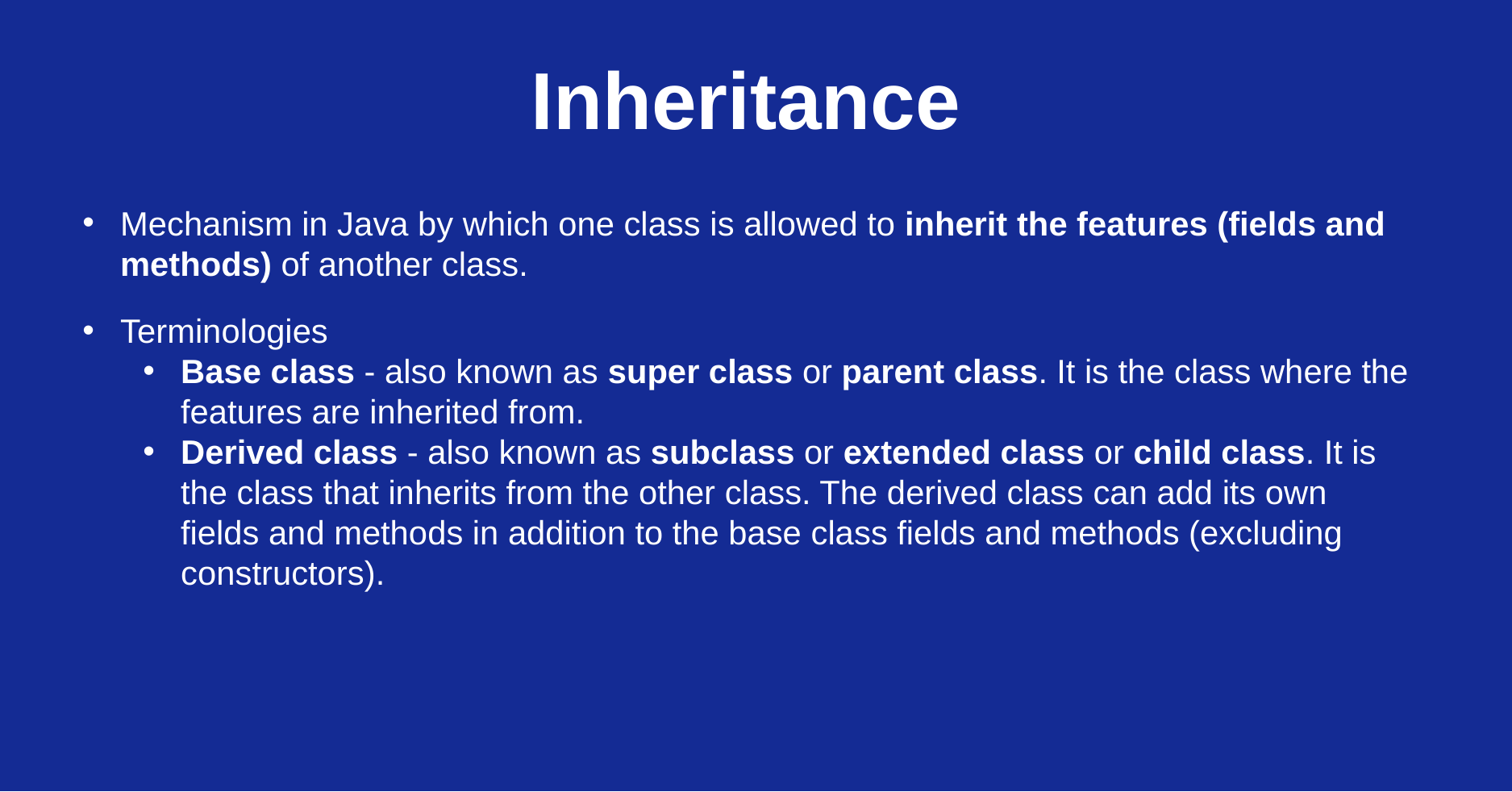

Inheritance

Mechanism in Java by which one class is allowed to inherit the features (fields and methods) of another class.
Terminologies
Base class - also known as super class or parent class. It is the class where the features are inherited from.
Derived class - also known as subclass or extended class or child class. It is the class that inherits from the other class. The derived class can add its own fields and methods in addition to the base class fields and methods (excluding constructors).